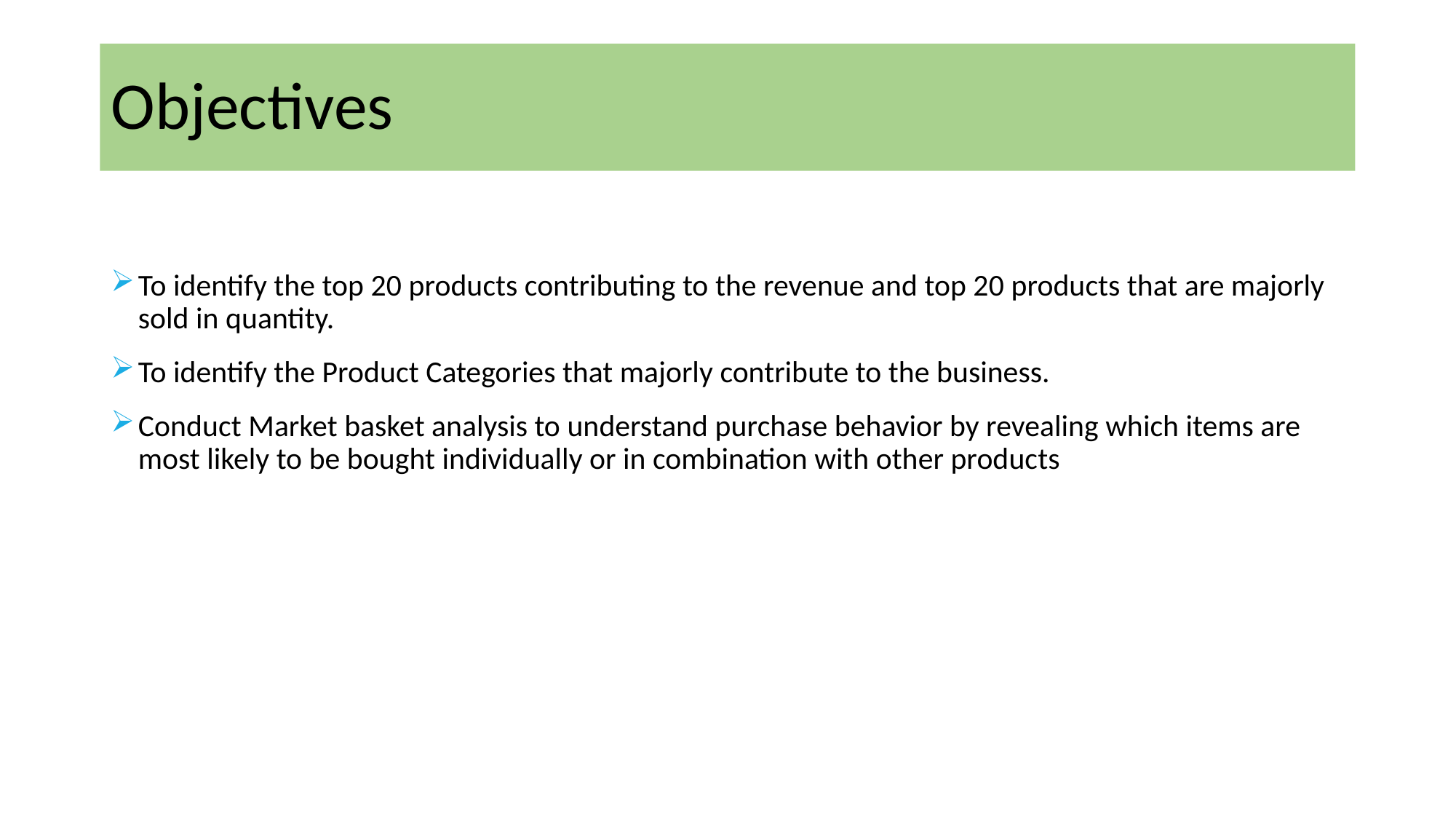

# Objectives
To identify the top 20 products contributing to the revenue and top 20 products that are majorly sold in quantity.
To identify the Product Categories that majorly contribute to the business.
Conduct Market basket analysis to understand purchase behavior by revealing which items are most likely to be bought individually or in combination with other products